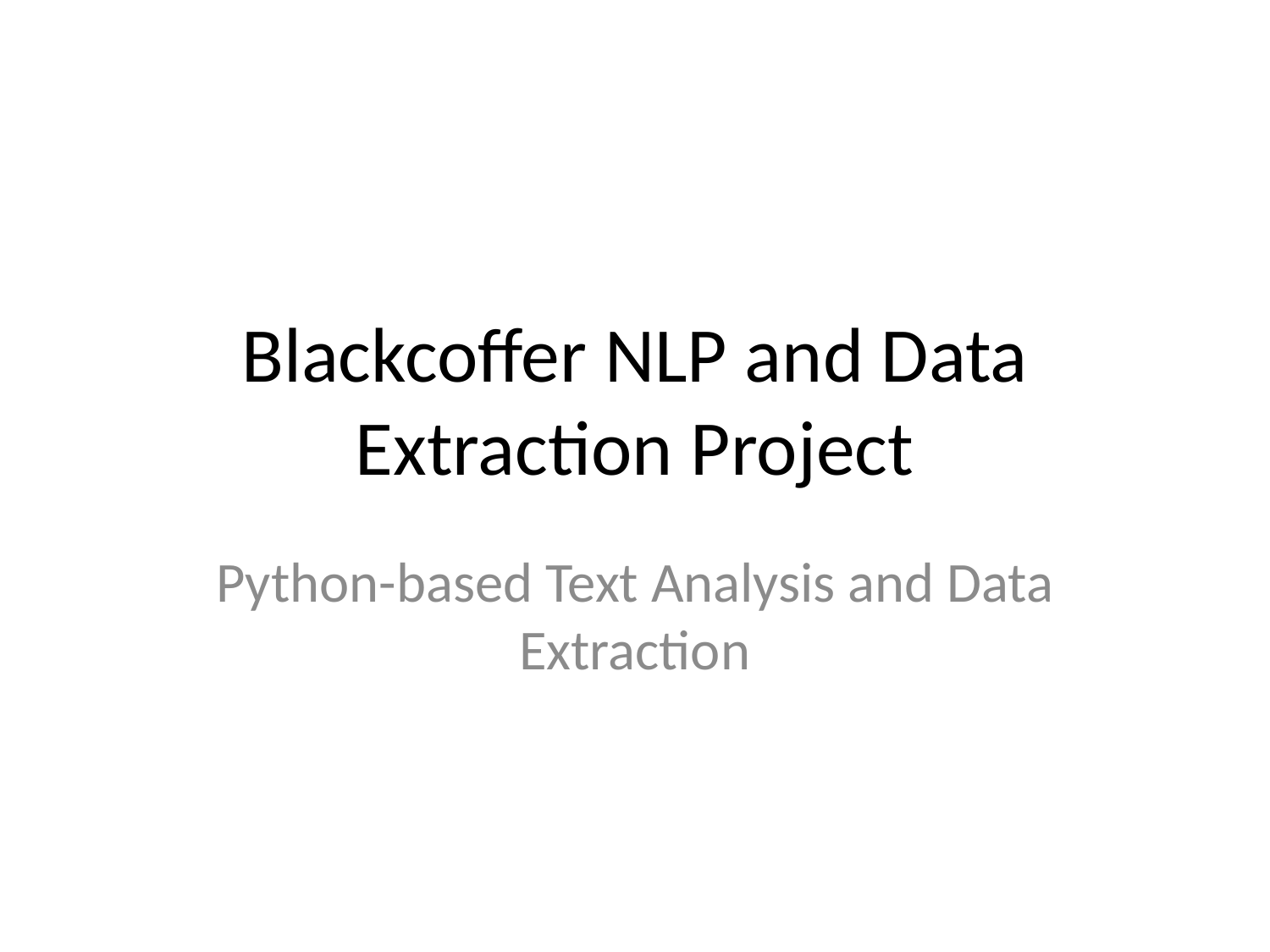

# Blackcoffer NLP and Data Extraction Project
Python-based Text Analysis and Data Extraction